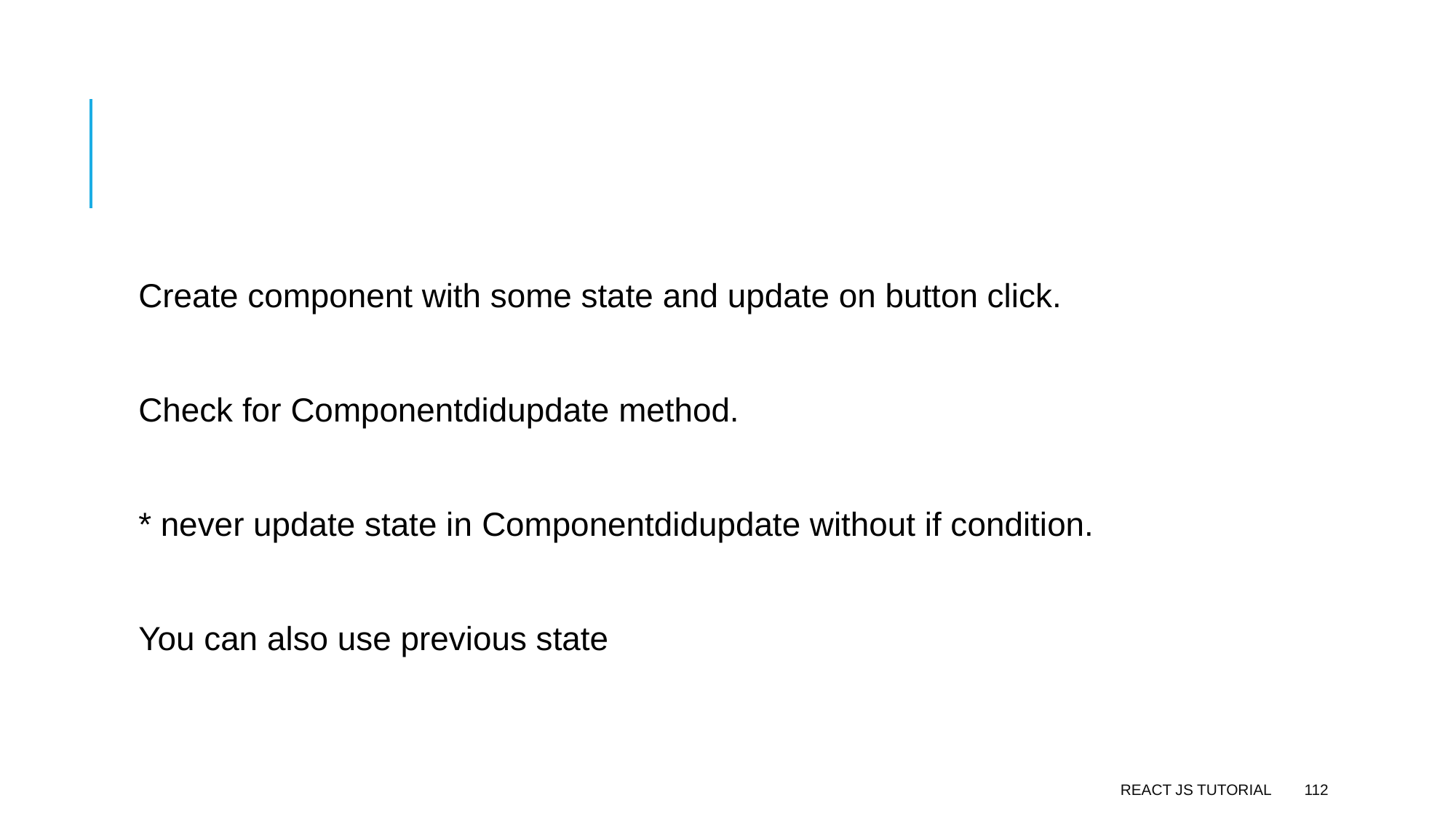

#
Create component with some state and update on button click.

Check for Componentdidupdate method.

* never update state in Componentdidupdate without if condition.

You can also use previous state

React JS Tutorial
112